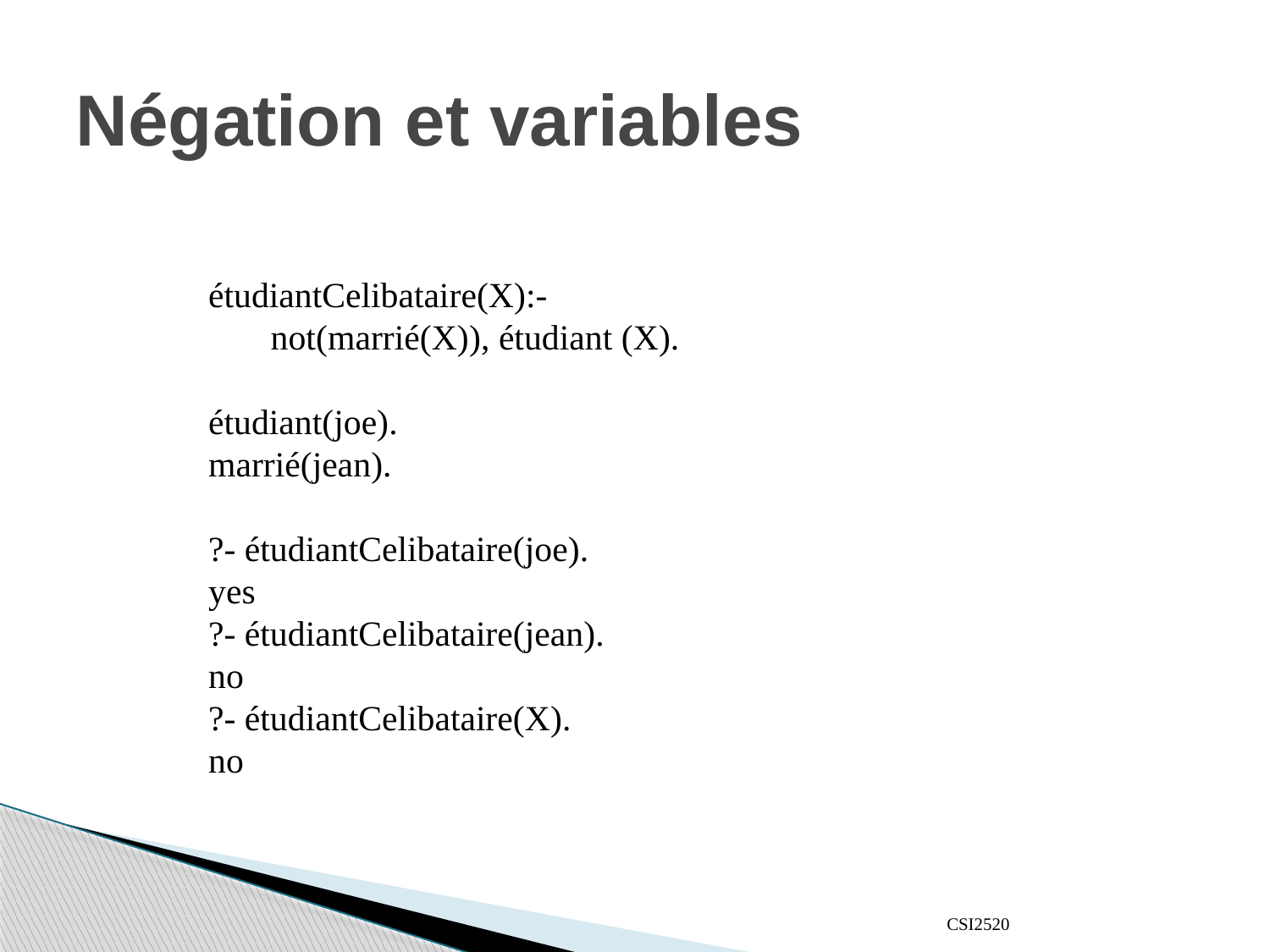

# Négation et variables
étudiantCelibataire(X):-
       not(marrié(X)), étudiant (X).

étudiant(joe).
marrié(jean).

?- étudiantCelibataire(joe).
yes
?- étudiantCelibataire(jean).
no
?- étudiantCelibataire(X).
no

CSI2520